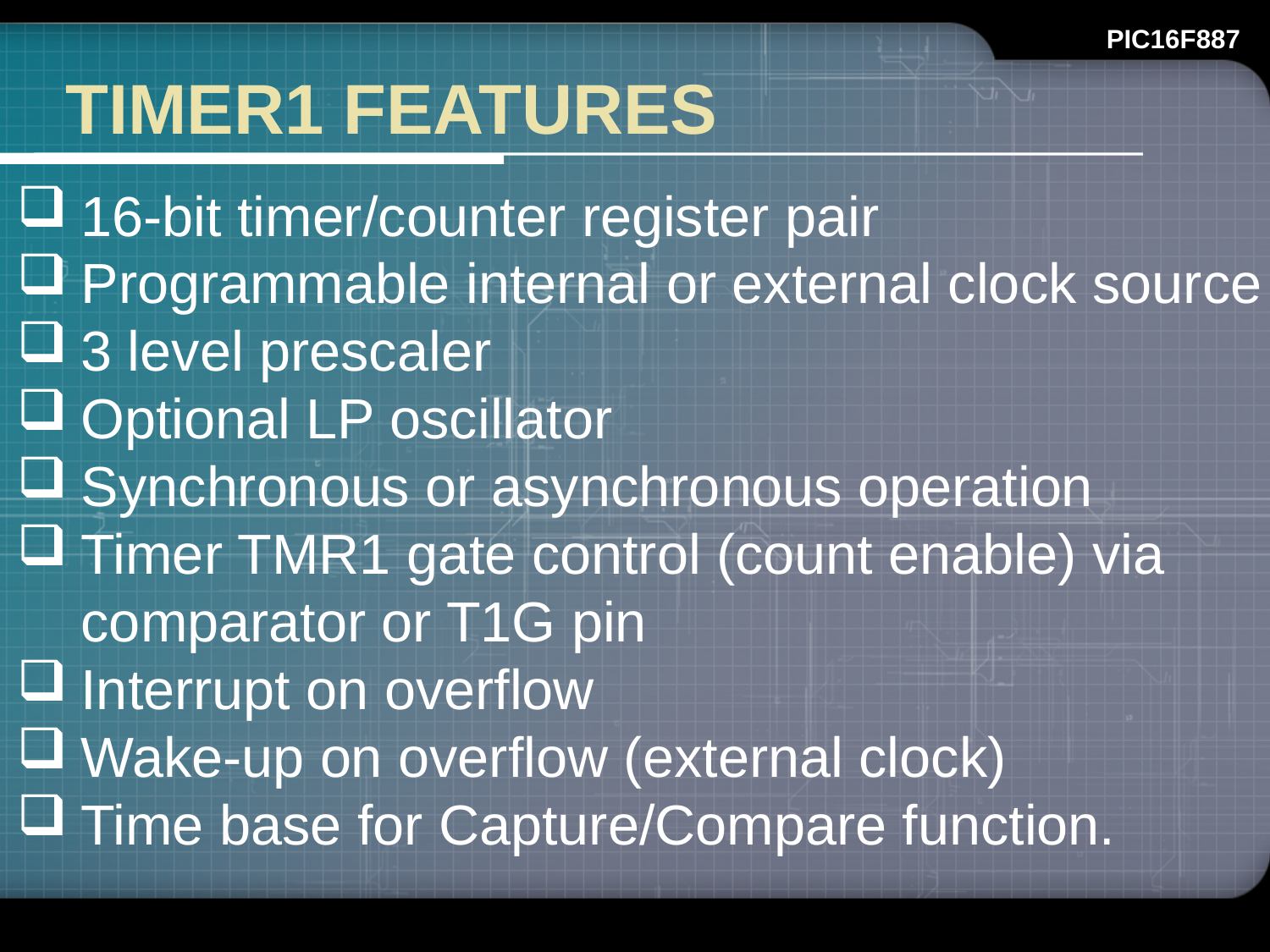

# TIMER1 FEATURES

16-bit timer/counter register pair
Programmable internal or external clock source
3 level prescaler
Optional LP oscillator
Synchronous or asynchronous operation
Timer TMR1 gate control (count enable) via comparator or T1G pin
Interrupt on overflow
Wake-up on overflow (external clock)
Time base for Capture/Compare function.